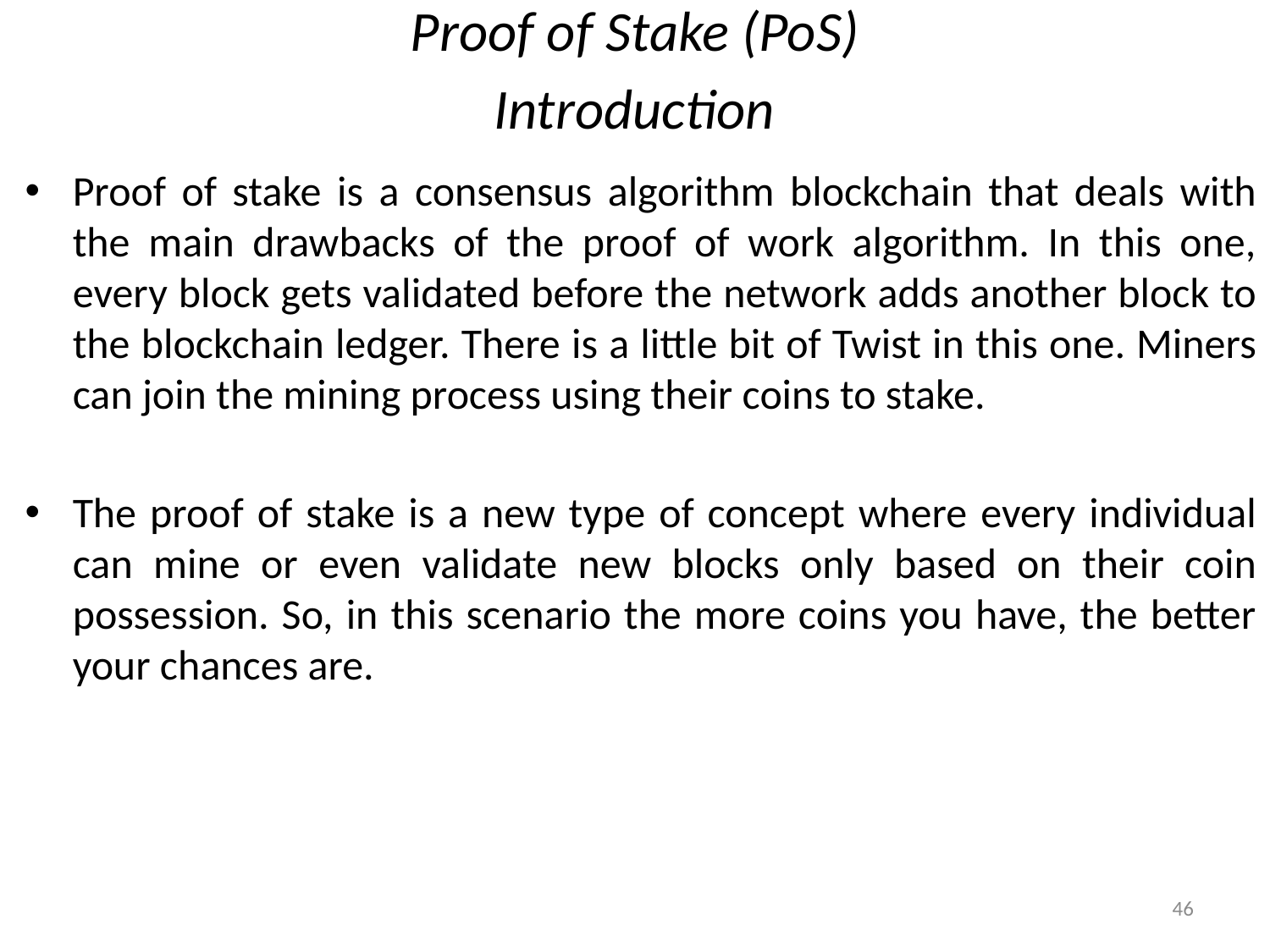

# Proof of Stake (PoS)
Introduction
Proof of stake is a consensus algorithm blockchain that deals with the main drawbacks of the proof of work algorithm. In this one, every block gets validated before the network adds another block to the blockchain ledger. There is a little bit of Twist in this one. Miners can join the mining process using their coins to stake.

The proof of stake is a new type of concept where every individual can mine or even validate new blocks only based on their coin possession. So, in this scenario the more coins you have, the better your chances are.
46